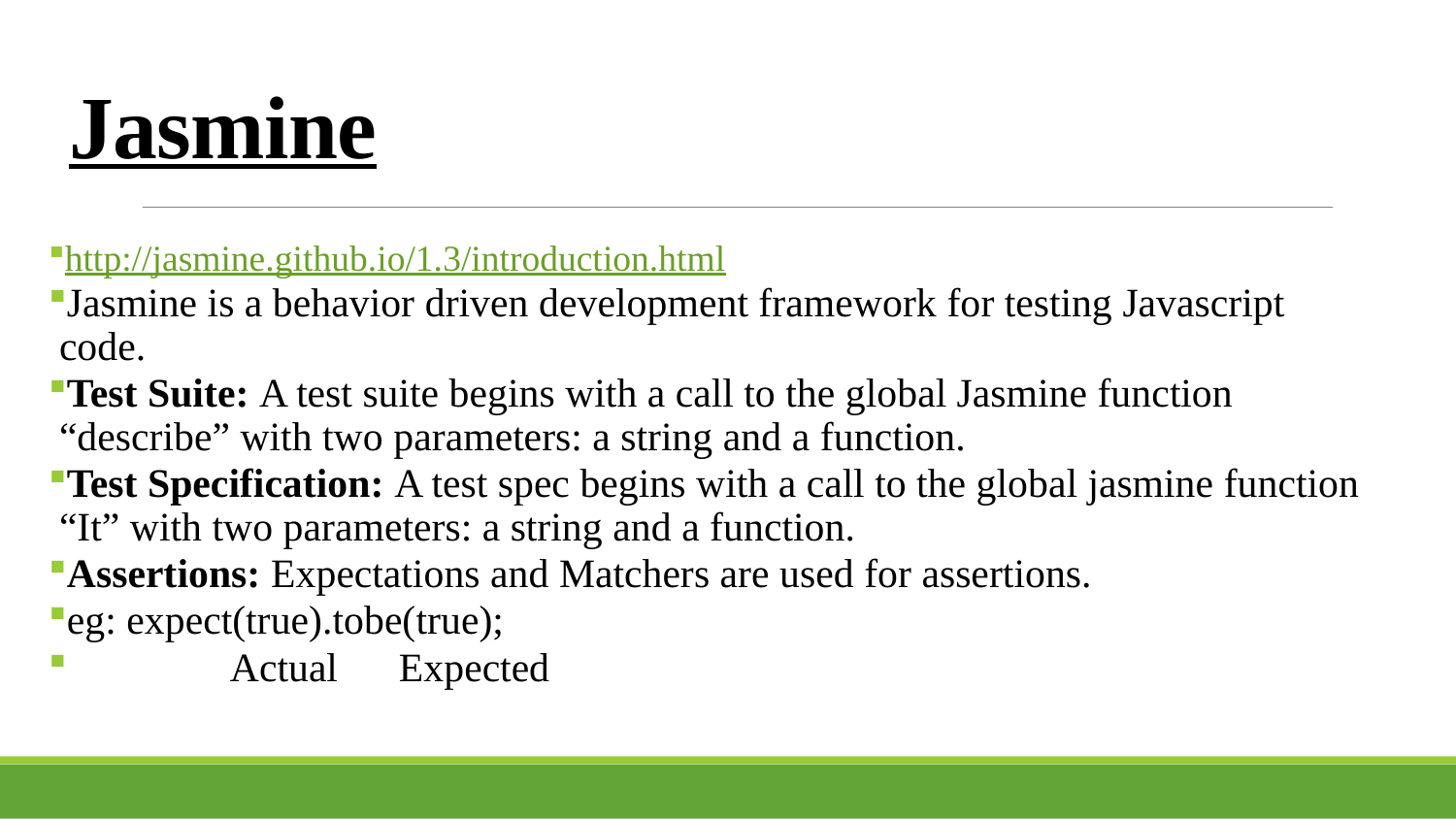

# Jasmine
http://jasmine.github.io/1.3/introduction.html
Jasmine is a behavior driven development framework for testing Javascript code.
Test Suite: A test suite begins with a call to the global Jasmine function “describe” with two parameters: a string and a function.
Test Specification: A test spec begins with a call to the global jasmine function “It” with two parameters: a string and a function.
Assertions: Expectations and Matchers are used for assertions.
eg: expect(true).tobe(true);
                Actual      Expected